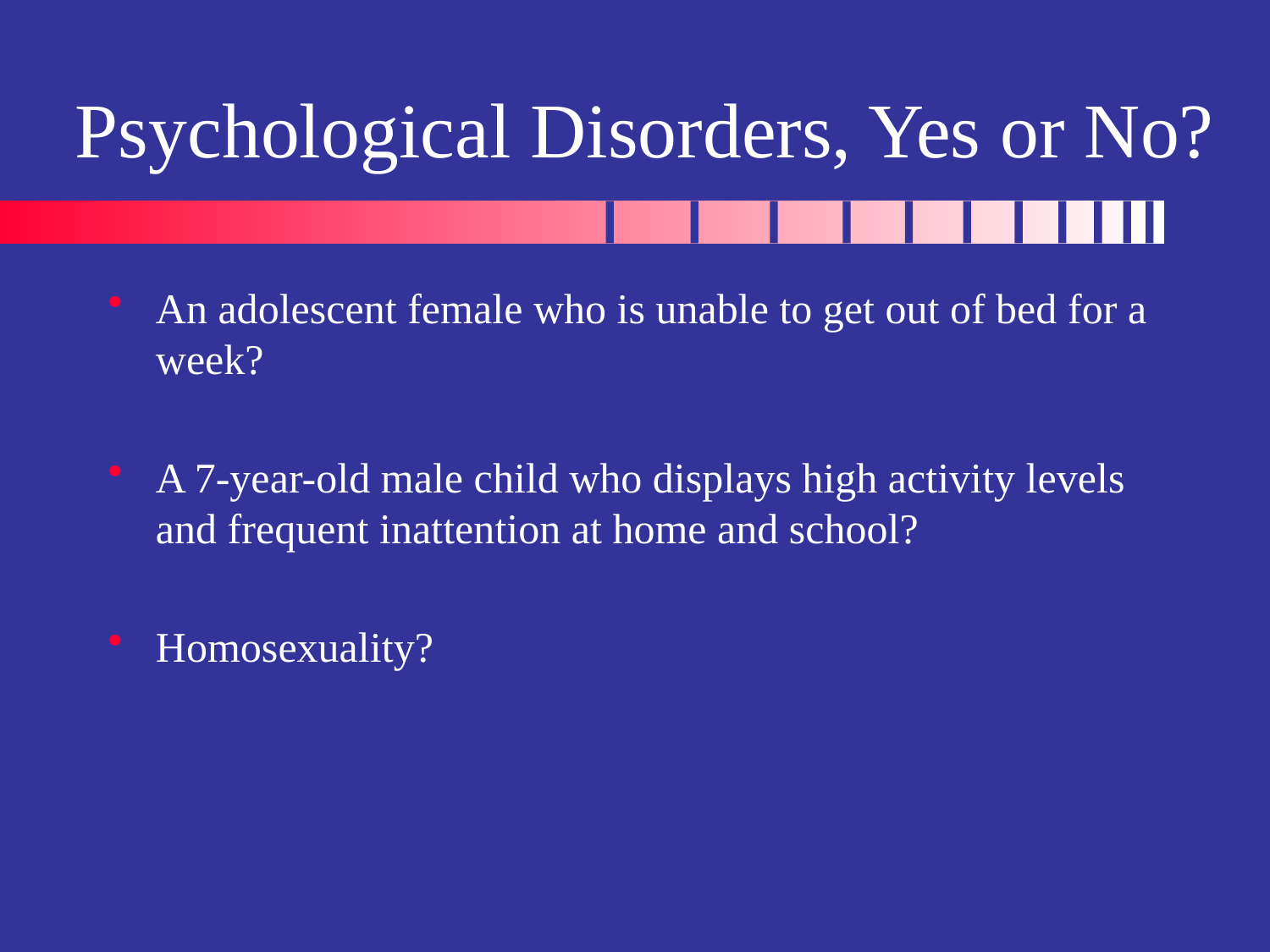

# Psychological Disorders, Yes or No?
An adolescent female who is unable to get out of bed for a week?

A 7-year-old male child who displays high activity levels and frequent inattention at home and school?

Homosexuality?